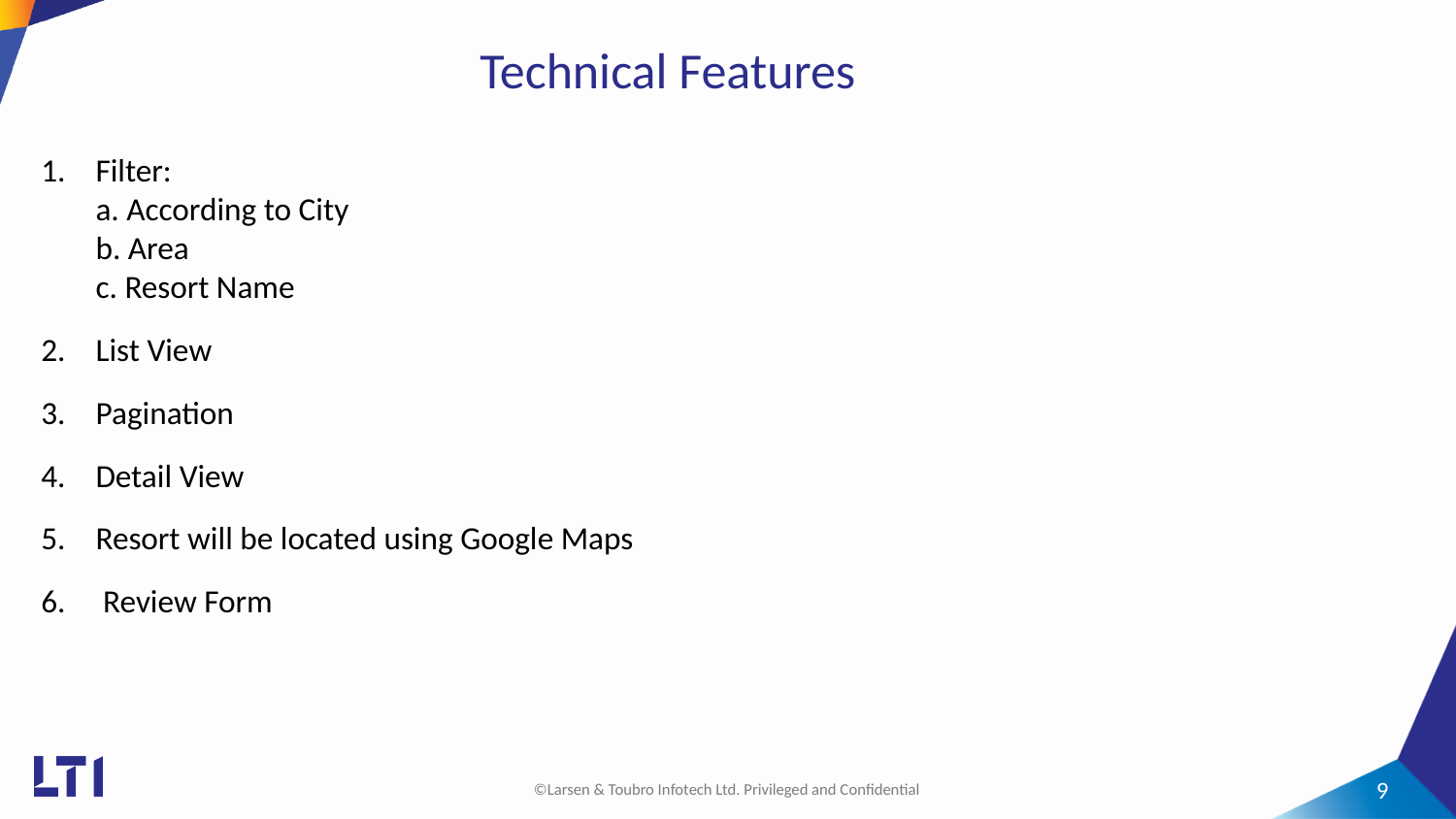

# Technical Features

Filter:
a. According to City
b. Area
c. Resort Name
List View
Pagination
Detail View
Resort will be located using Google Maps
 Review Form